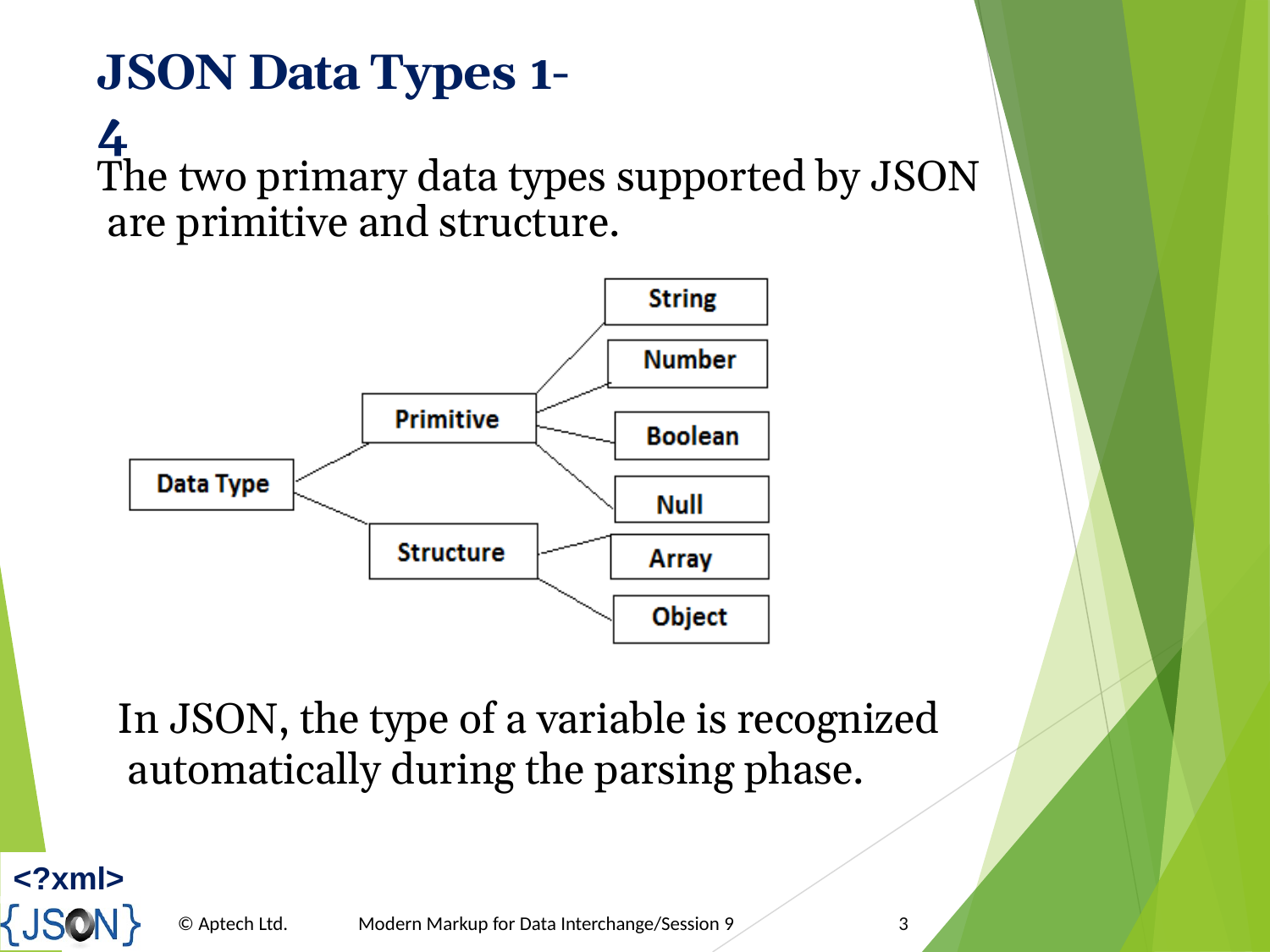

# JSON Data Types 1-4
The two primary data types supported by JSON  are primitive and structure.

In JSON, the type of a variable is recognized  automatically during the parsing phase.
<?xml>
© Aptech Ltd.
Modern Markup for Data Interchange/Session 9
3